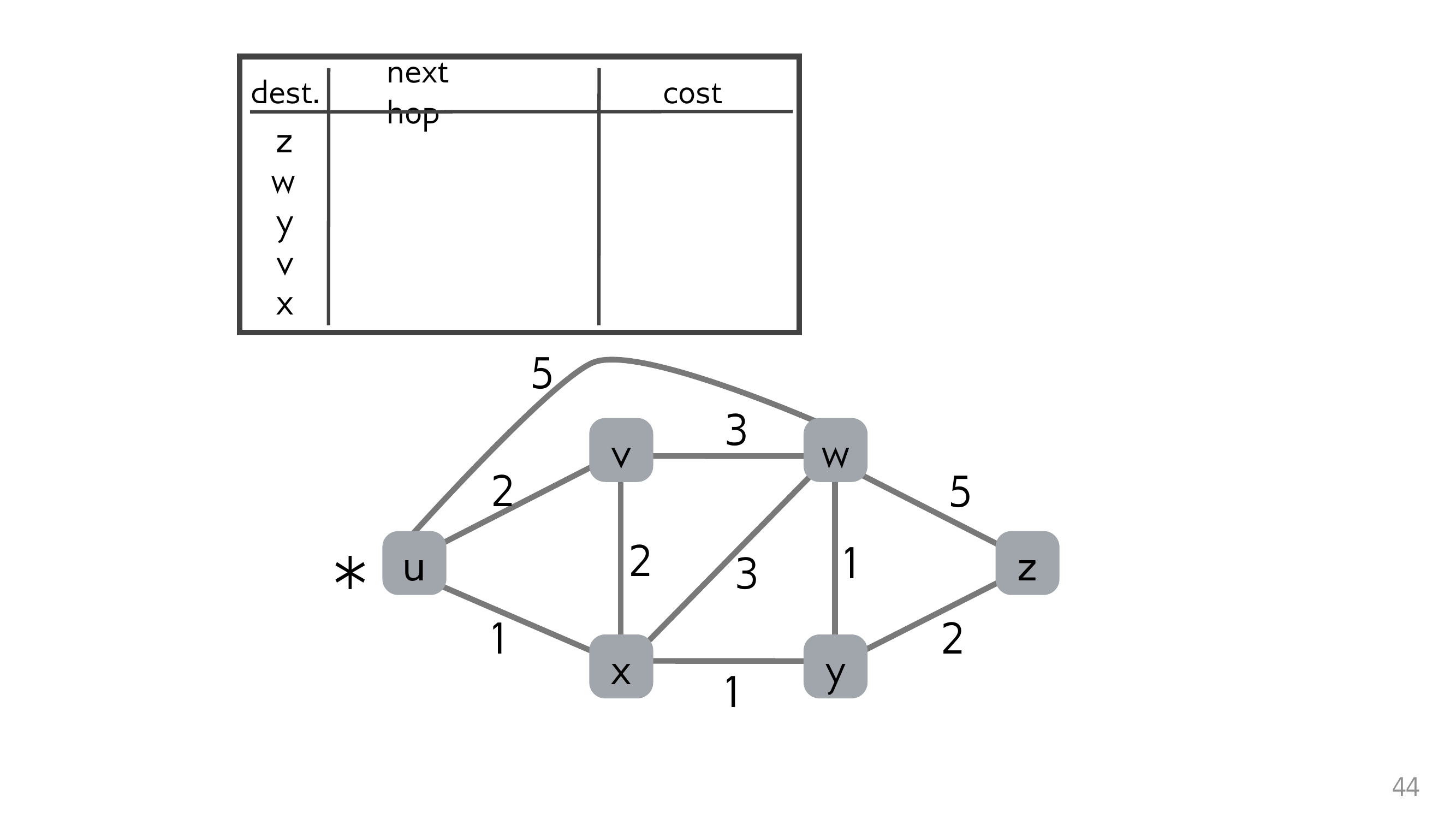

next hop
dest.
cost

z

w
y
v
x
5

3
v
w

2
5

2
*
1
u
z
3

1
2
x
y
1

44